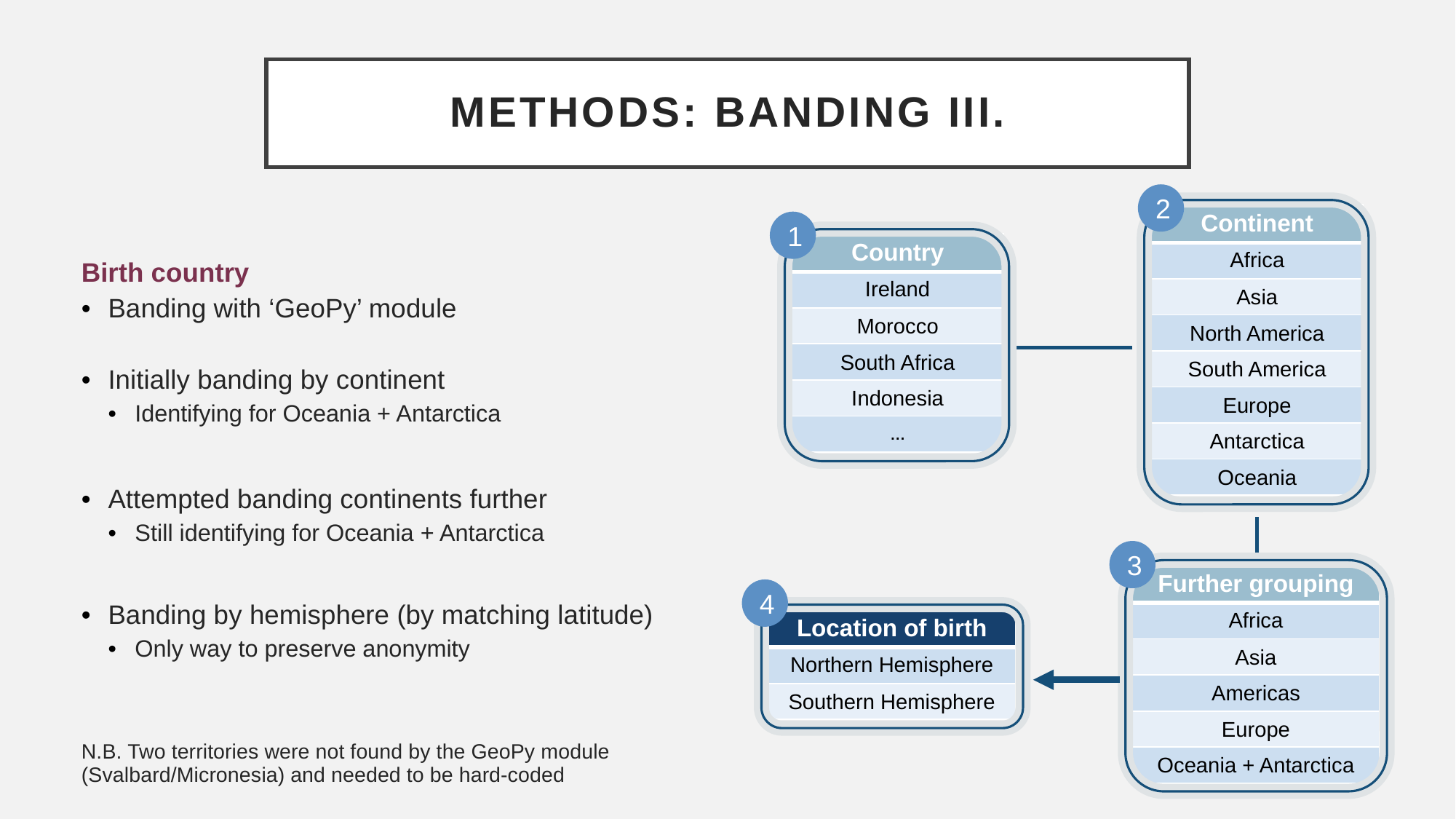

Methods: banding iii.
2

| Continent |
| --- |
| Africa |
| Asia |
| North America |
| South America |
| Europe |
| Antarctica |
| Oceania |
1

| Country |
| --- |
| Ireland |
| Morocco |
| South Africa |
| Indonesia |
| … |
Birth country
Banding with ‘GeoPy’ module

Initially banding by continent
Identifying for Oceania + Antarctica

Attempted banding continents further
Still identifying for Oceania + Antarctica

Banding by hemisphere (by matching latitude)
Only way to preserve anonymity

N.B. Two territories were not found by the GeoPy module (Svalbard/Micronesia) and needed to be hard-coded

3

| Further grouping |
| --- |
| Africa |
| Asia |
| Americas |
| Europe |
| Oceania + Antarctica |
4

| Location of birth |
| --- |
| Northern Hemisphere |
| Southern Hemisphere |